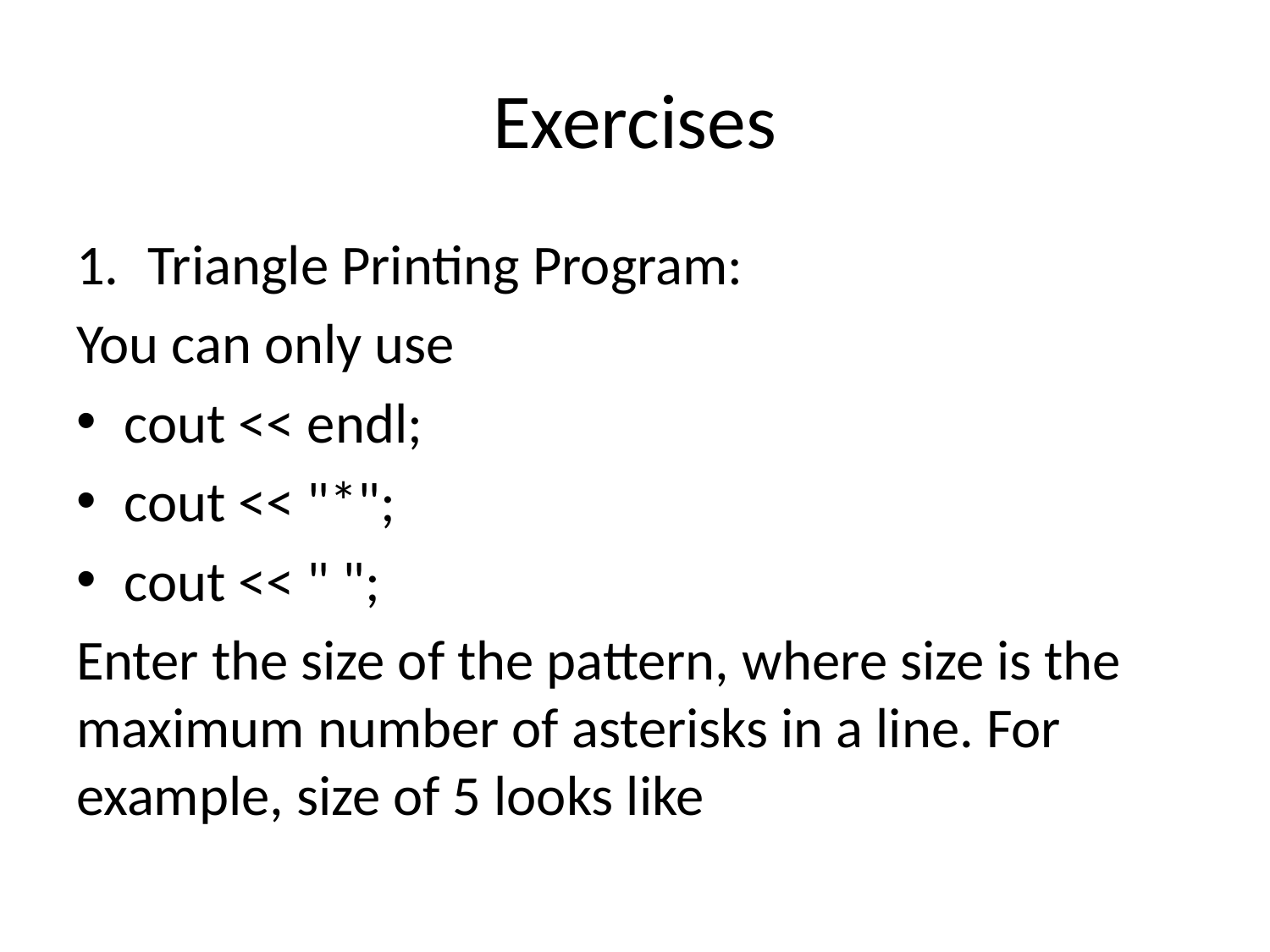

# Exercises
Triangle Printing Program:
You can only use
cout << endl;
cout << "*";
cout << " ";
Enter the size of the pattern, where size is the maximum number of asterisks in a line. For example, size of 5 looks like